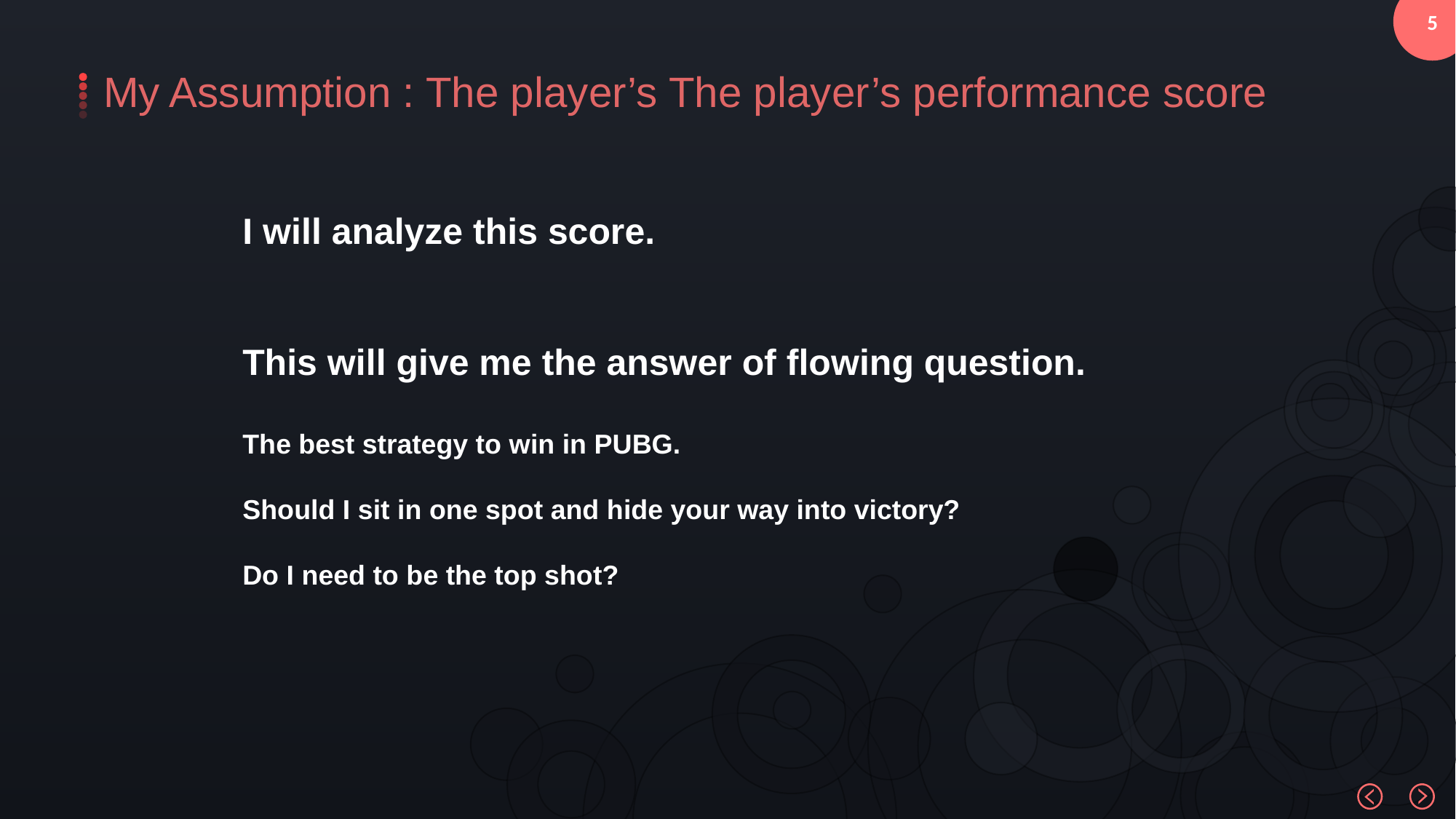

My Assumption : The player’s The player’s performance score

I will analyze this score.

This will give me the answer of flowing question.

The best strategy to win in PUBG.

Should I sit in one spot and hide your way into victory?

Do I need to be the top shot?